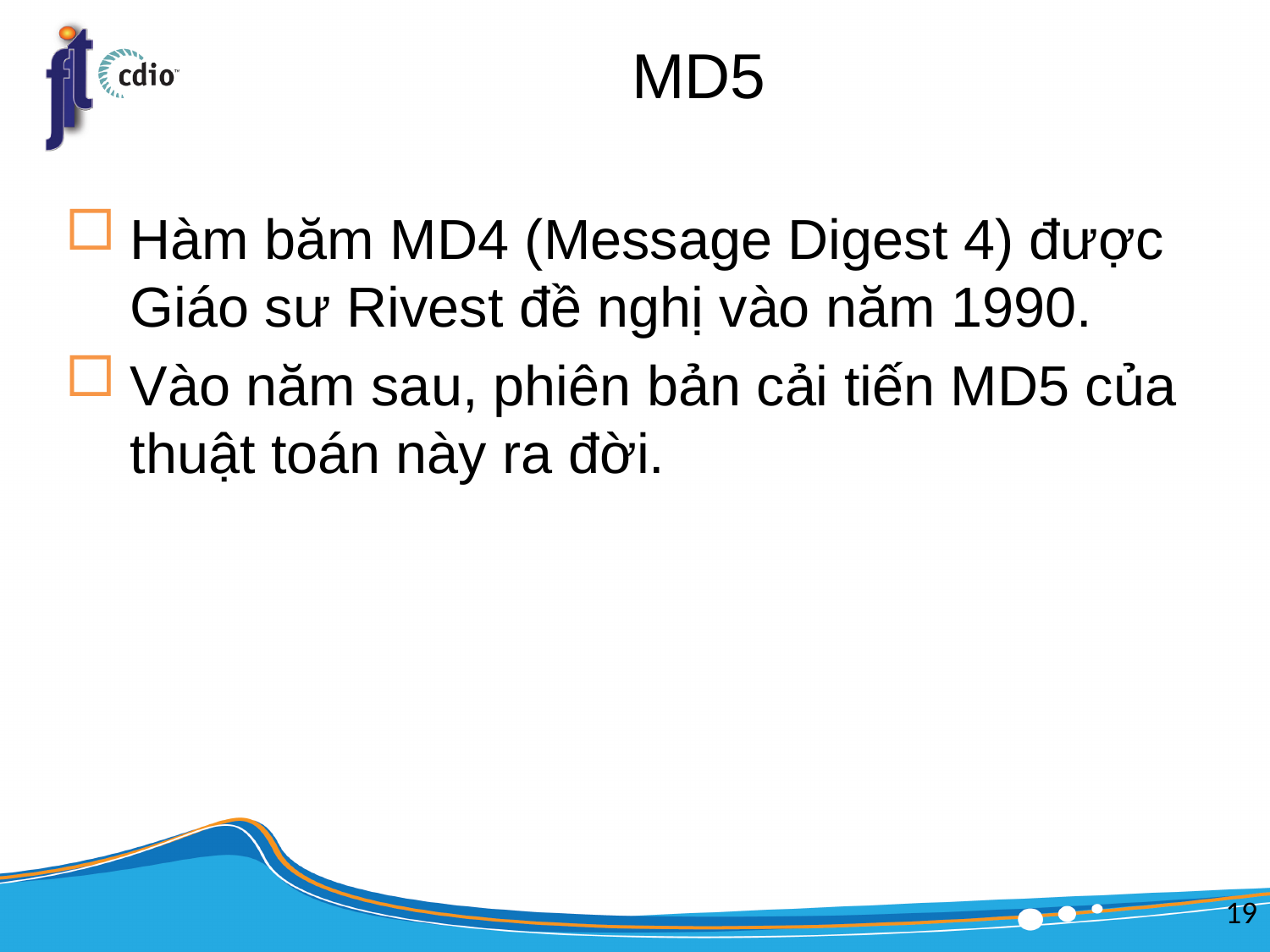

# MD5
Hàm băm MD4 (Message Digest 4) được Giáo sư Rivest đề nghị vào năm 1990.
Vào năm sau, phiên bản cải tiến MD5 của thuật toán này ra đời.
19